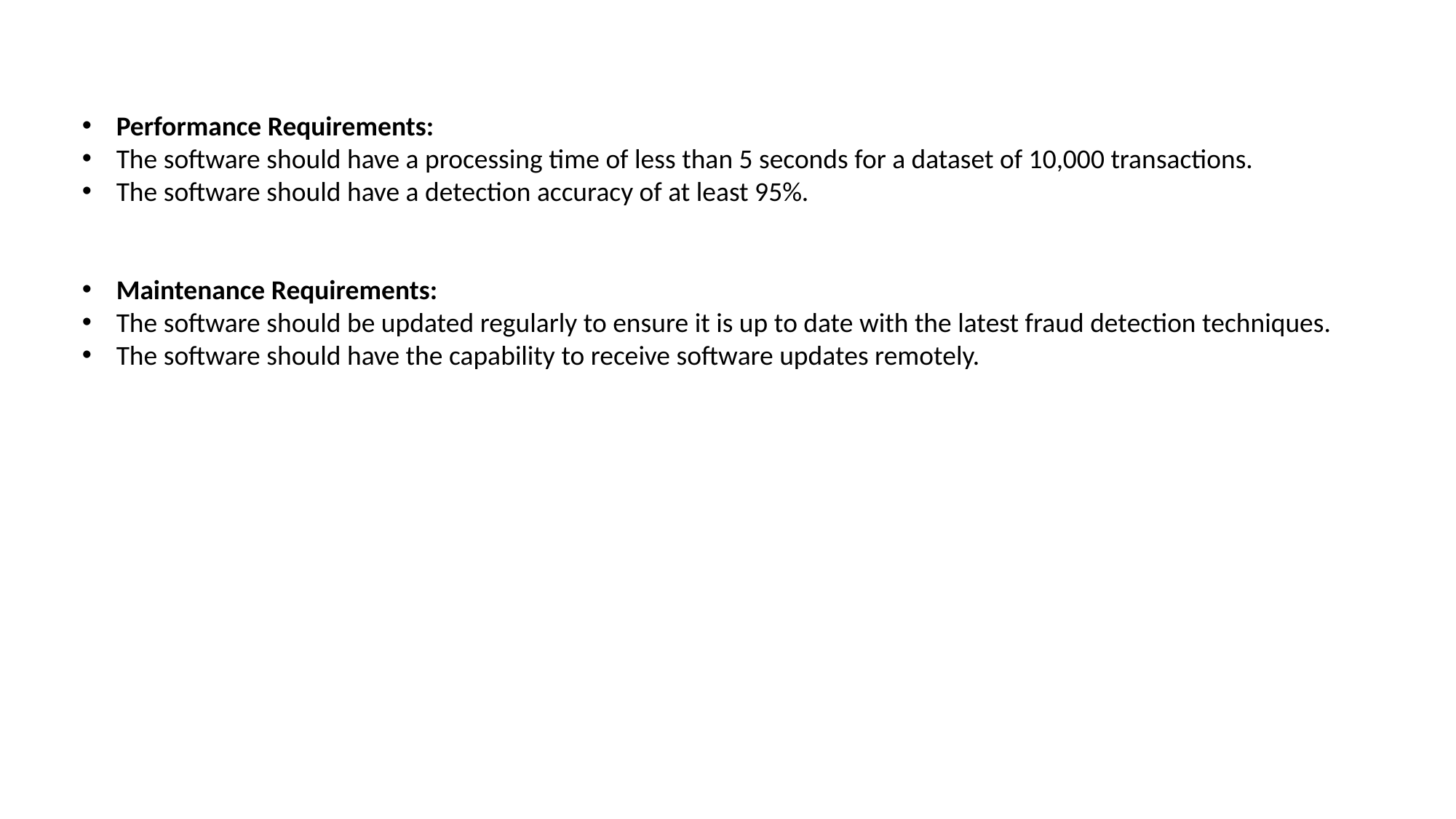

Performance Requirements:
The software should have a processing time of less than 5 seconds for a dataset of 10,000 transactions.
The software should have a detection accuracy of at least 95%.

Maintenance Requirements:
The software should be updated regularly to ensure it is up to date with the latest fraud detection techniques.
The software should have the capability to receive software updates remotely.